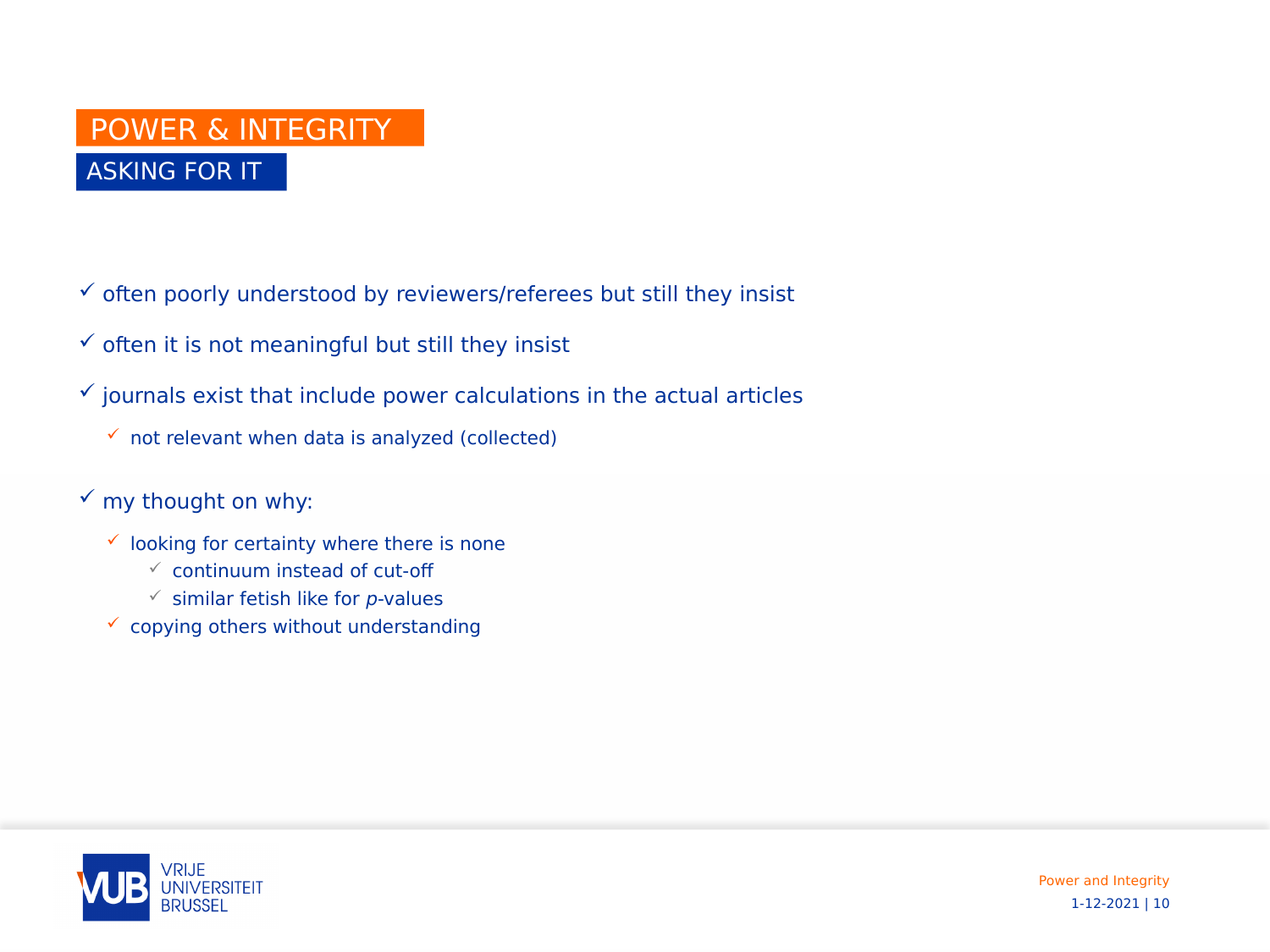

# power & integrity
Asking for it
often poorly understood by reviewers/referees but still they insist
often it is not meaningful but still they insist
journals exist that include power calculations in the actual articles
not relevant when data is analyzed (collected)

my thought on why:
looking for certainty where there is none
continuum instead of cut-off
similar fetish like for p-values
copying others without understanding

Power and Integrity
 1-12-2021 | 10